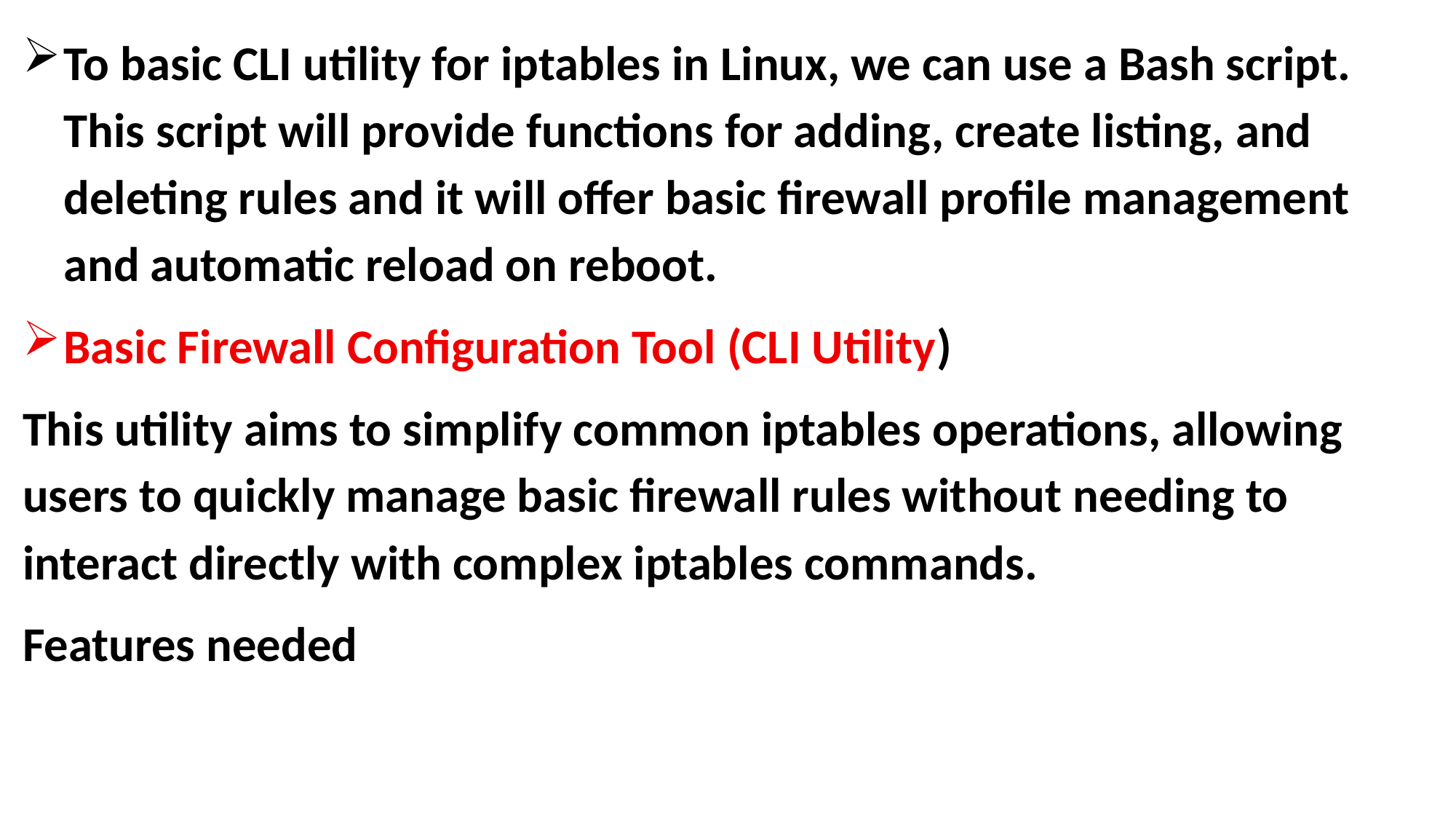

To basic CLI utility for iptables in Linux, we can use a Bash script.   This script will provide functions for adding, create listing, and deleting rules and it will offer basic firewall profile management and automatic reload on reboot.
Basic Firewall Configuration Tool (CLI Utility)
This utility aims to simplify common iptables operations, allowing users to quickly manage basic firewall rules without needing to interact directly with complex iptables commands.
Features needed